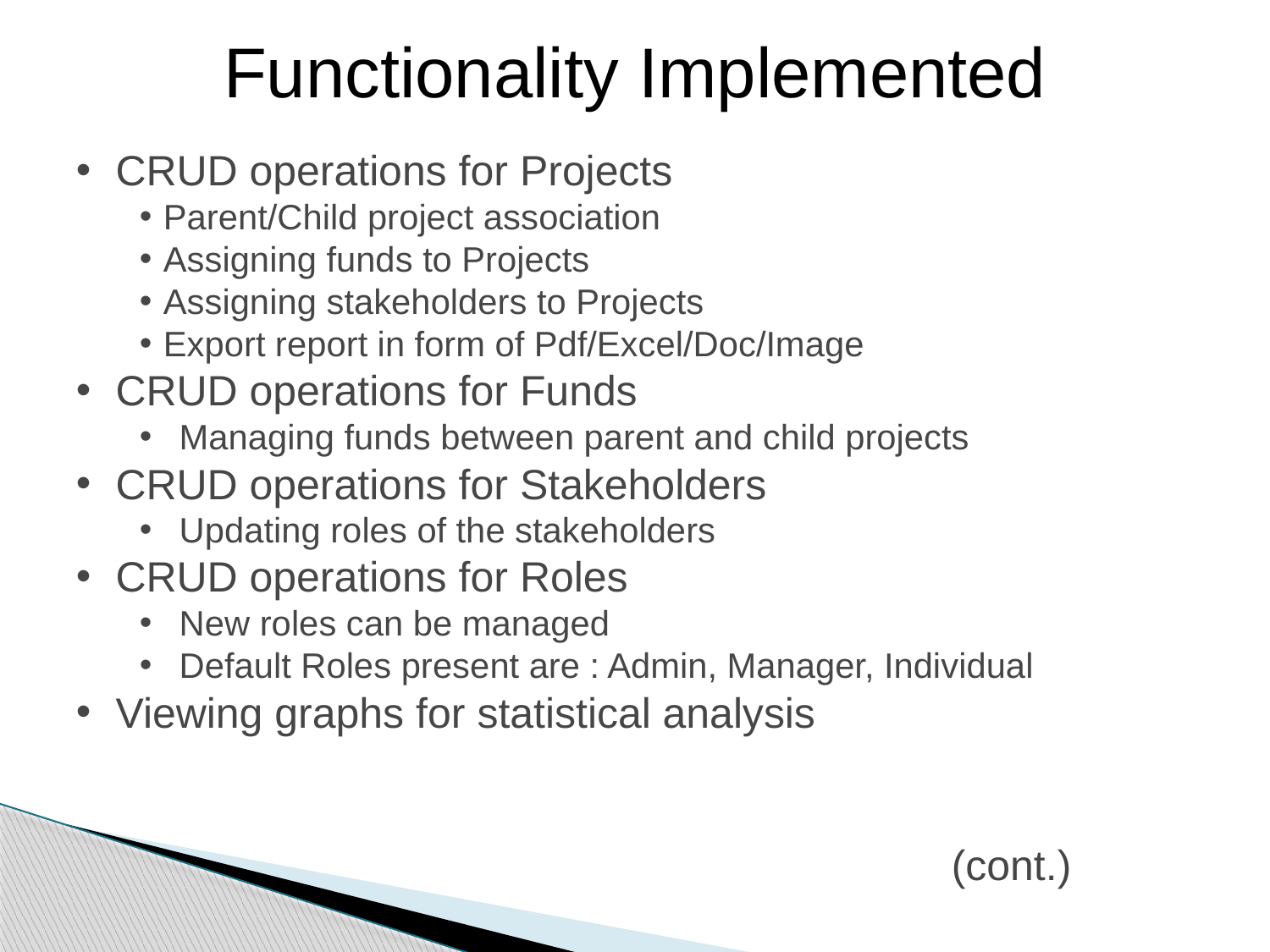

Functionality Implemented
CRUD operations for Projects
Parent/Child project association
Assigning funds to Projects
Assigning stakeholders to Projects
Export report in form of Pdf/Excel/Doc/Image
CRUD operations for Funds
Managing funds between parent and child projects
CRUD operations for Stakeholders
Updating roles of the stakeholders
CRUD operations for Roles
New roles can be managed
Default Roles present are : Admin, Manager, Individual
Viewing graphs for statistical analysis

                               (cont.)